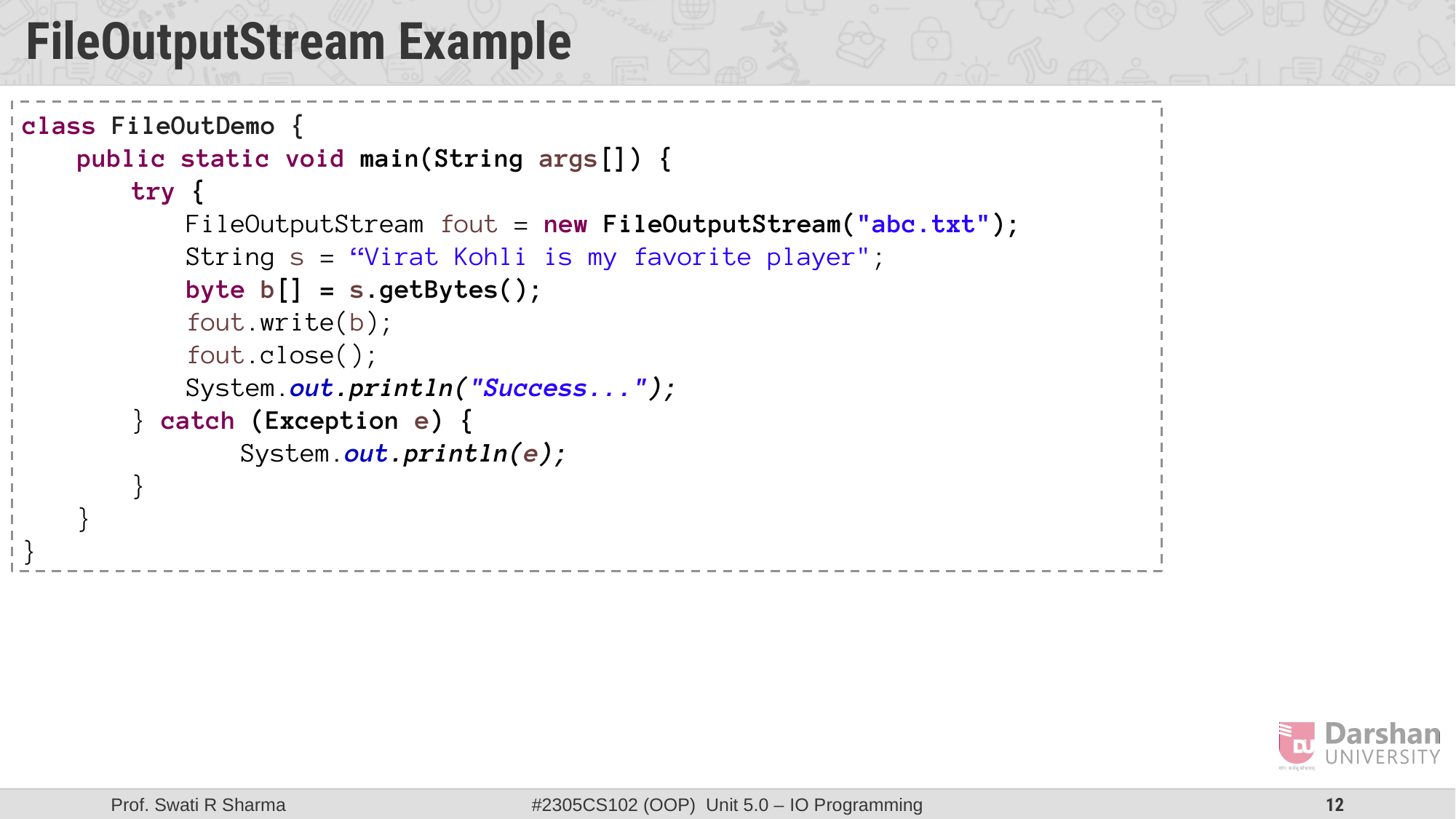

# FileOutputStream Example
class FileOutDemo {
public static void main(String args[]) {
try {
FileOutputStream fout = new FileOutputStream("abc.txt");
String s = “Virat Kohli is my favorite player";
byte b[] = s.getBytes();
fout.write(b);
fout.close();
System.out.println("Success...");
} catch (Exception e) {
	System.out.println(e);
}
}
}